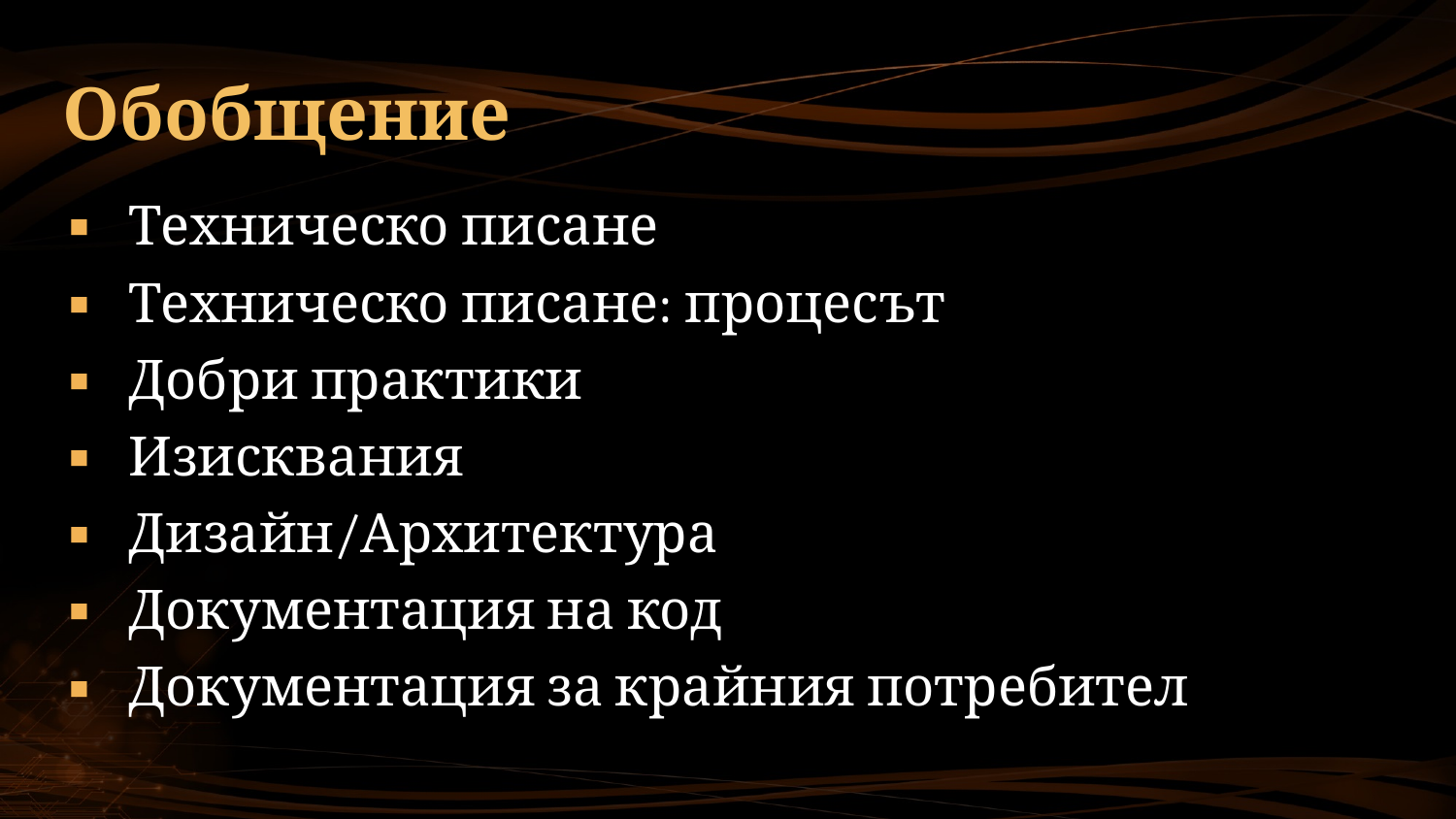

# Обобщение
Техническо писане
Техническо писане: процесът
Добри практики
Изисквания
Дизайн/Архитектура
Документация на код
Документация за крайния потребител